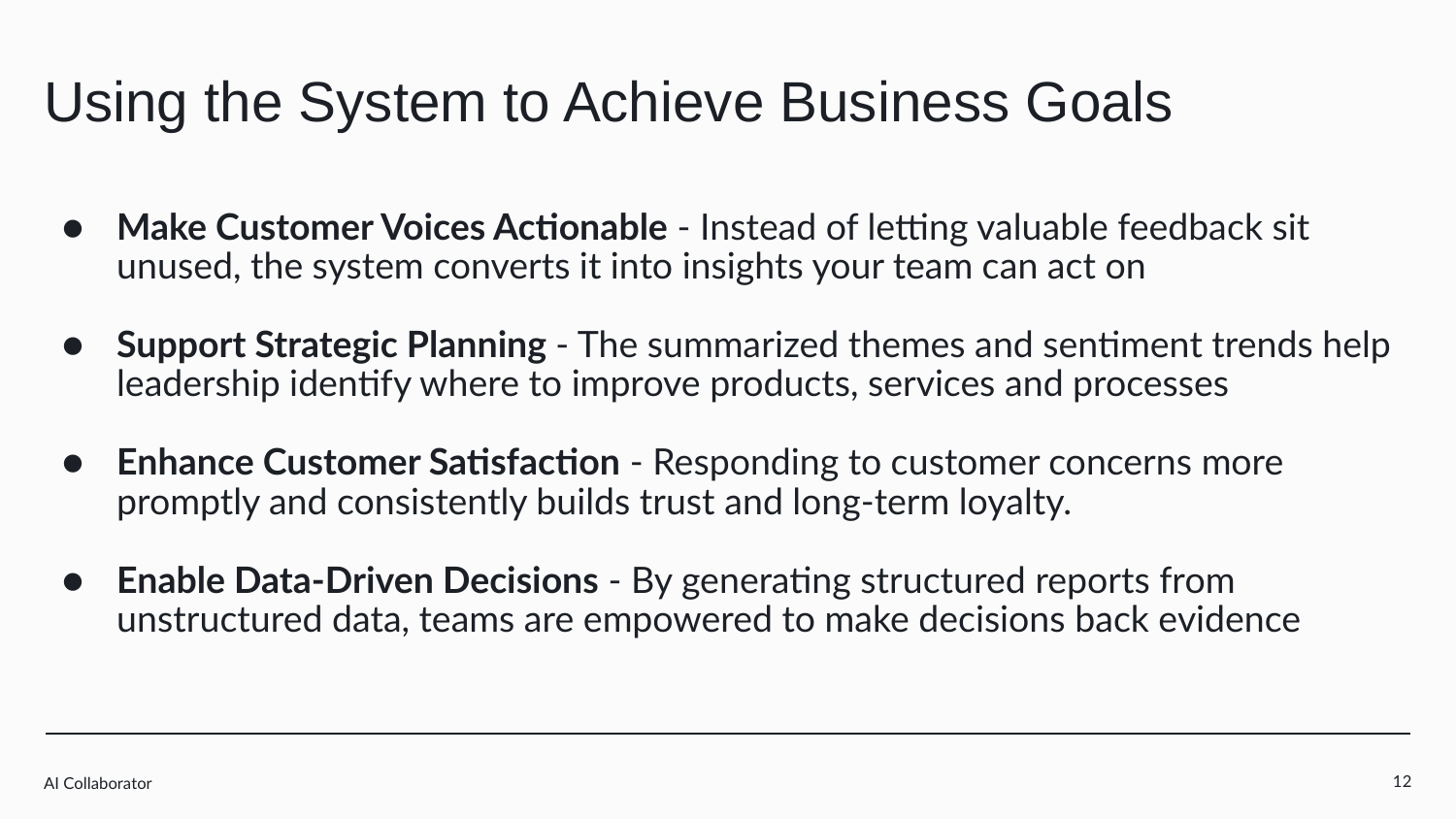

# Using the System to Achieve Business Goals
Make Customer Voices Actionable - Instead of letting valuable feedback sit unused, the system converts it into insights your team can act on

Support Strategic Planning - The summarized themes and sentiment trends help leadership identify where to improve products, services and processes

Enhance Customer Satisfaction - Responding to customer concerns more promptly and consistently builds trust and long-term loyalty.

Enable Data-Driven Decisions - By generating structured reports from unstructured data, teams are empowered to make decisions back evidence
AI Collaborator
12